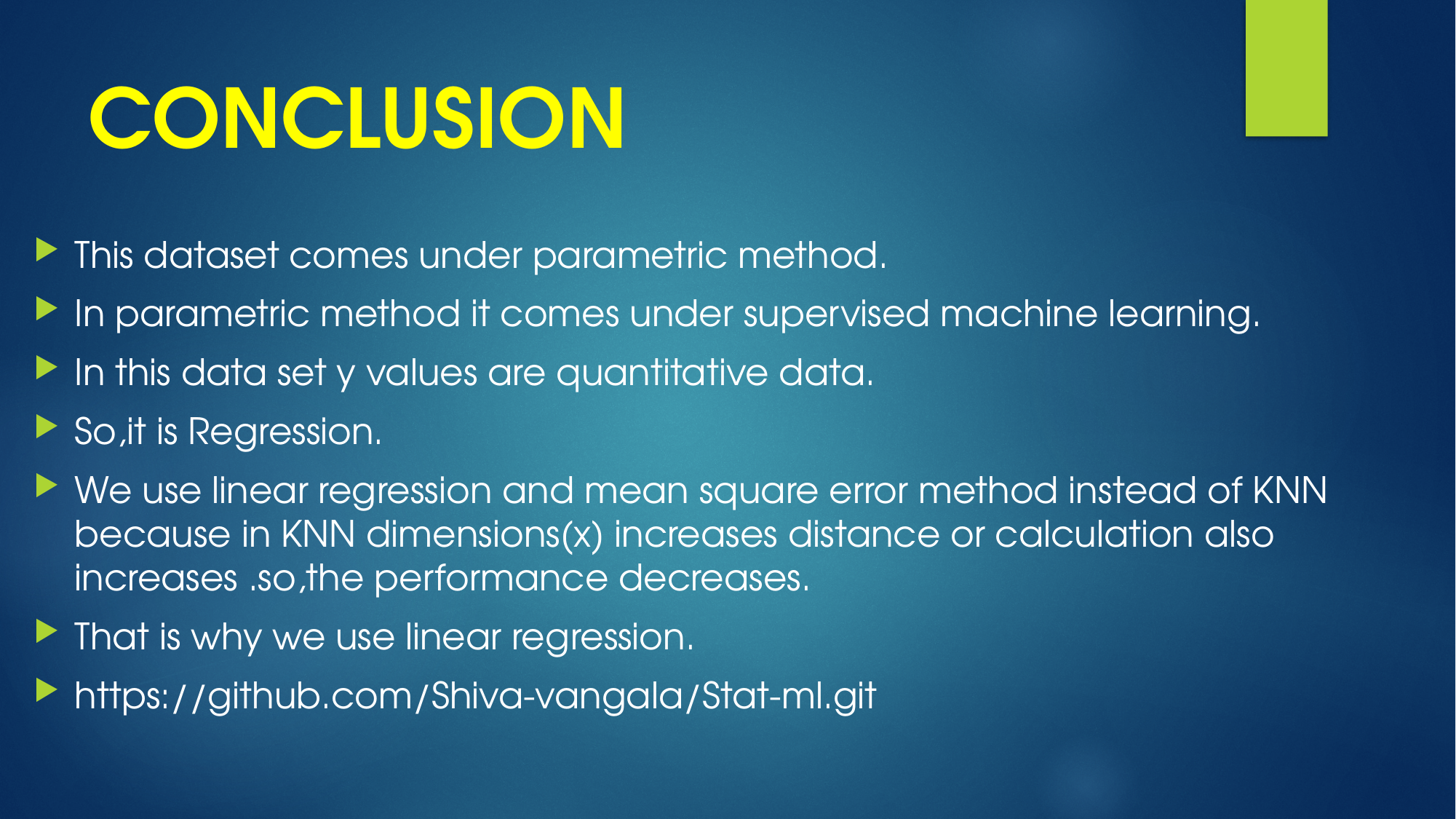

# CONCLUSION
This dataset comes under parametric method.
In parametric method it comes under supervised machine learning.
In this data set y values are quantitative data.
So,it is Regression.
We use linear regression and mean square error method instead of KNN because in KNN dimensions(x) increases distance or calculation also increases .so,the performance decreases.
That is why we use linear regression.
https://github.com/Shiva-vangala/Stat-ml.git